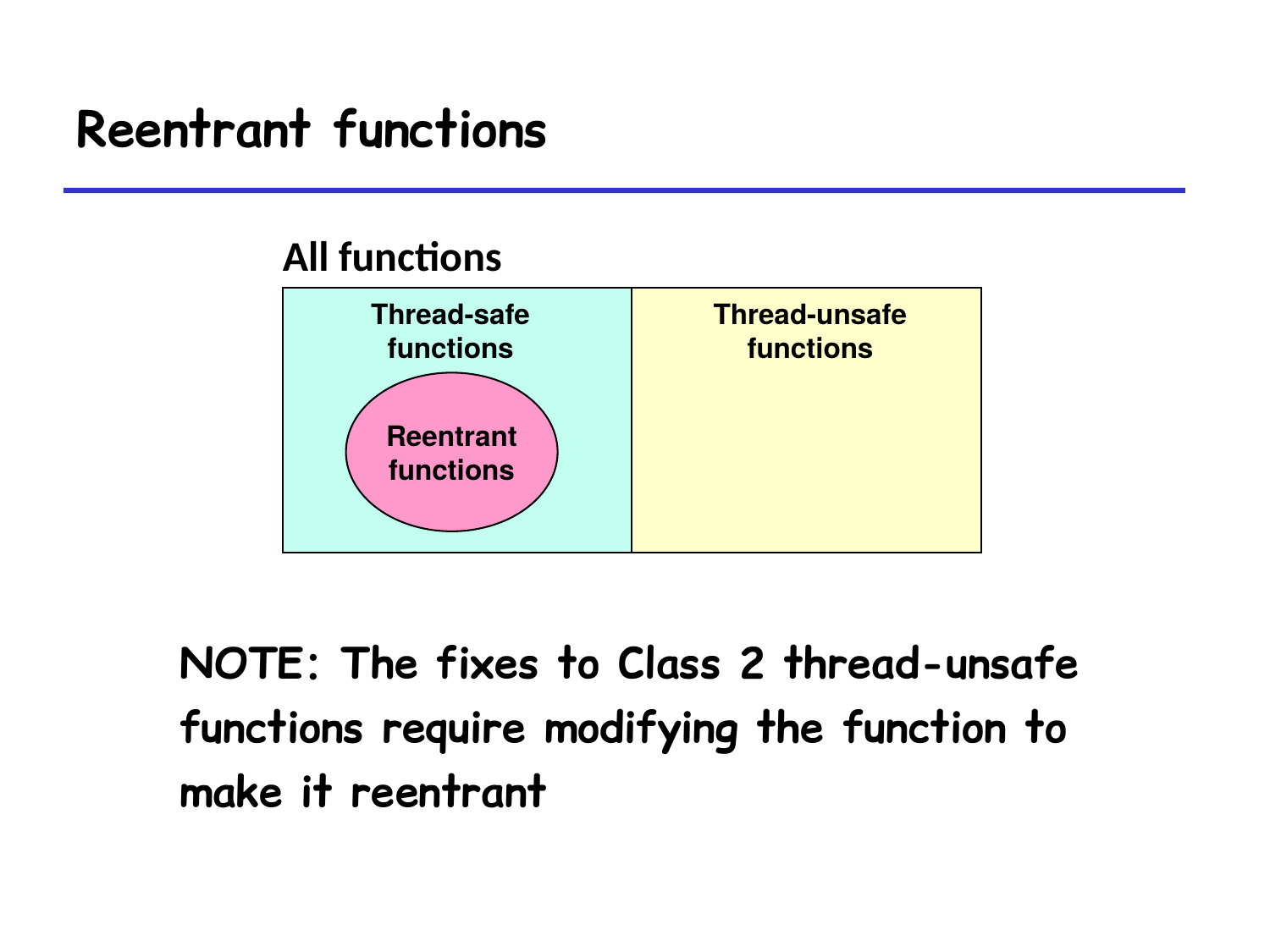

# Reentrant functions
All functions

Thread-safe
functions
Thread-unsafe
functions
Reentrant
functions
NOTE: The fixes to Class 2 thread-unsafe
functions require modifying the function to
make it reentrant
39